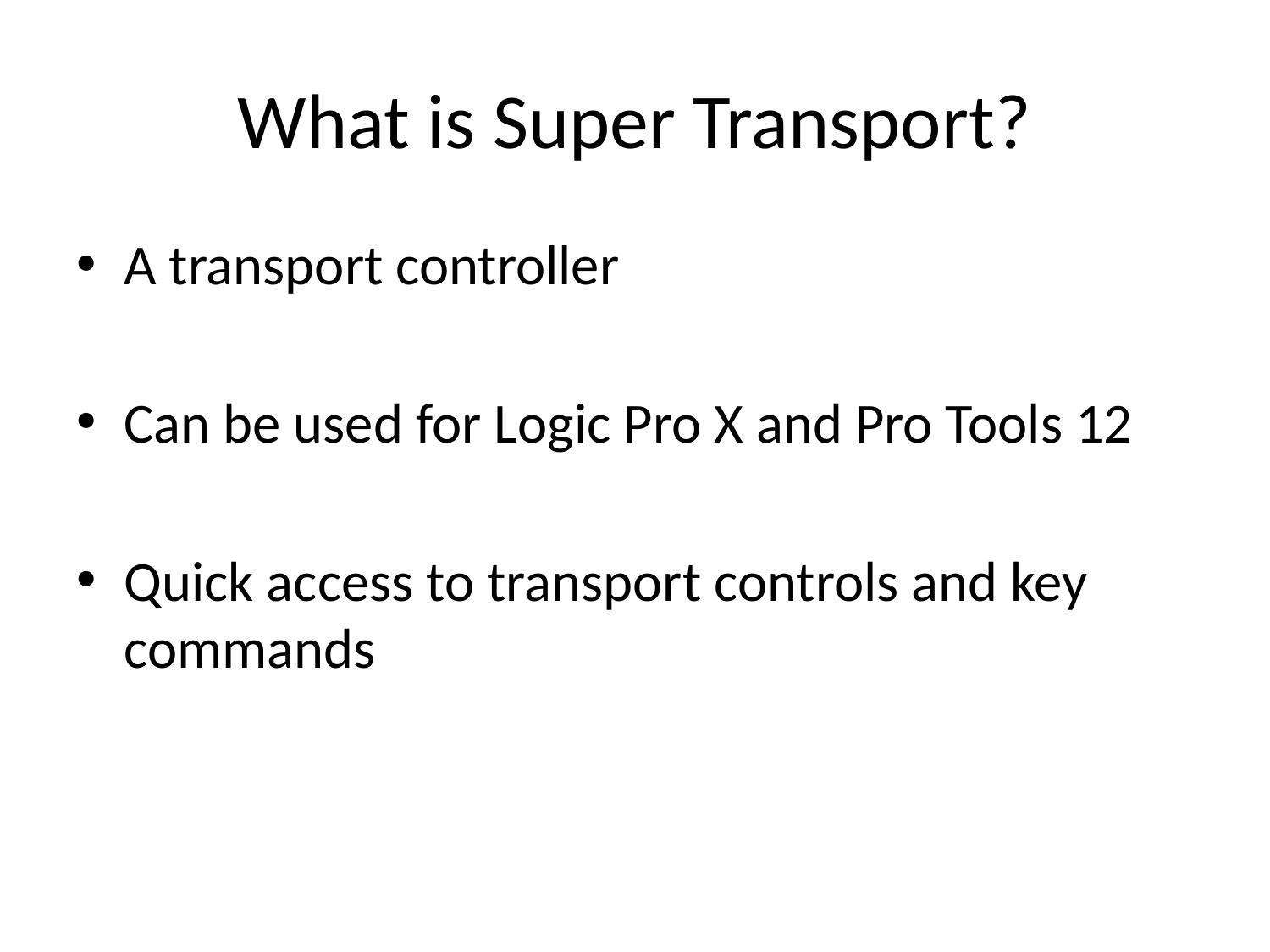

# What is Super Transport?
A transport controller

Can be used for Logic Pro X and Pro Tools 12

Quick access to transport controls and key commands